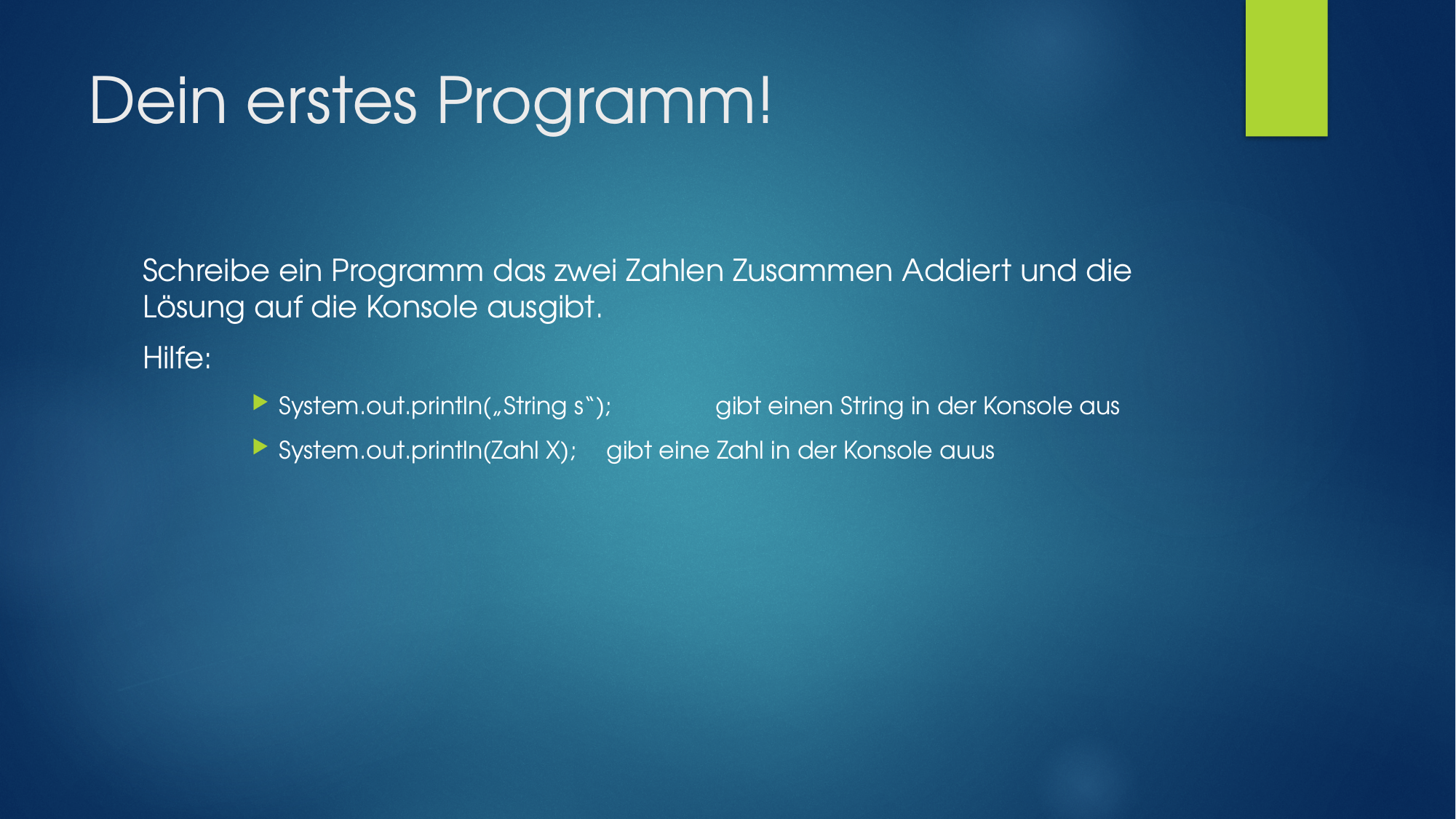

# Dein erstes Programm!
Schreibe ein Programm das zwei Zahlen Zusammen Addiert und die Lösung auf die Konsole ausgibt.
Hilfe:
System.out.println(„String s“);	gibt einen String in der Konsole aus
System.out.println(Zahl X); 	gibt eine Zahl in der Konsole auus